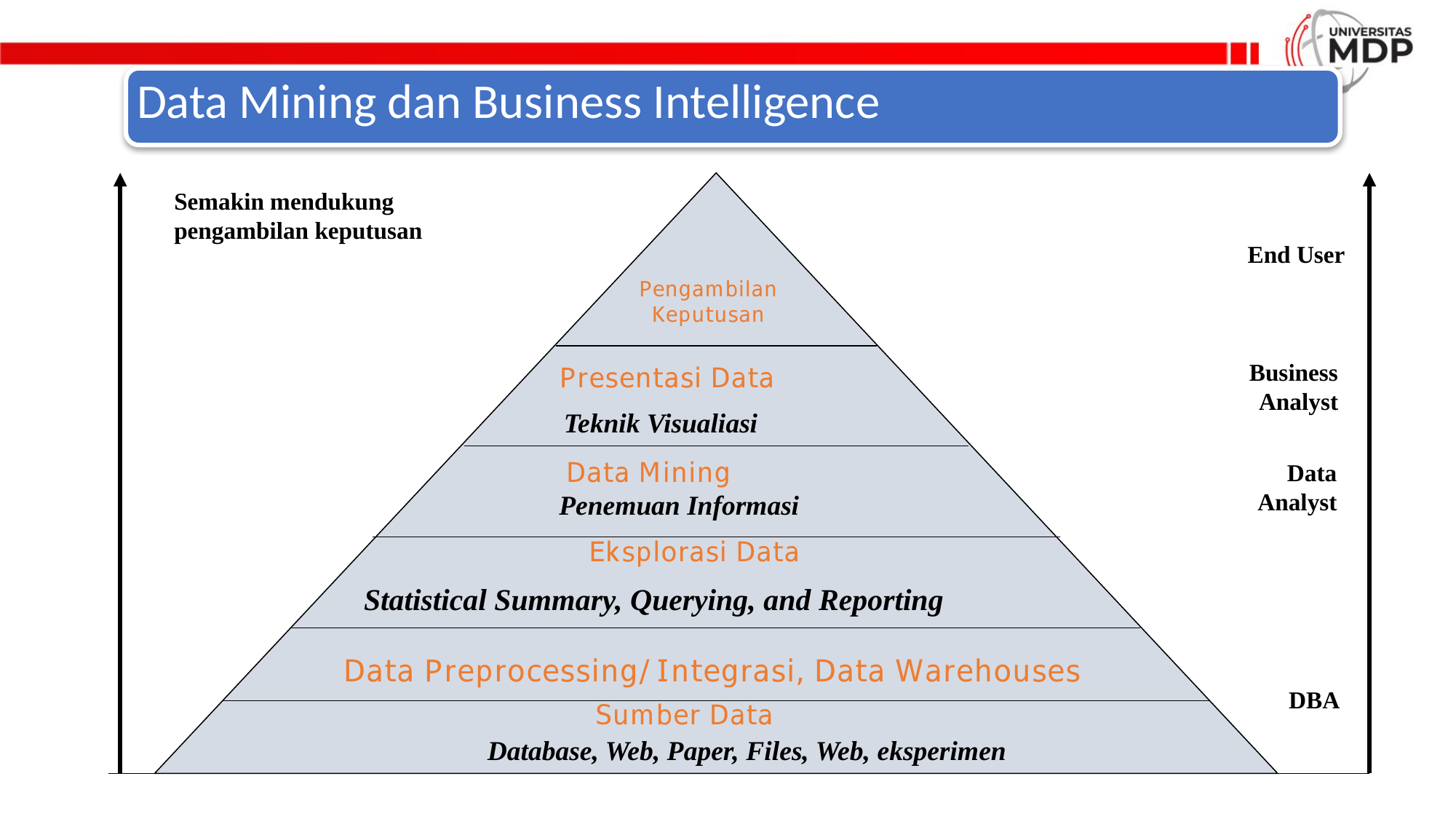

# Data Mining dan Business Intelligence

Semakin mendukung
pengambilan keputusan

End User
Pengambilan Keputusan
Business
  Analyst
Presentasi Data
Teknik Visualiasi
Data Mining
     Data
Analyst
Penemuan Informasi
Eksplorasi Data
Statistical Summary, Querying, and Reporting
Data Preprocessing/Integrasi, Data Warehouses
DBA
Sumber Data
Database, Web, Paper, Files, Web, eksperimen